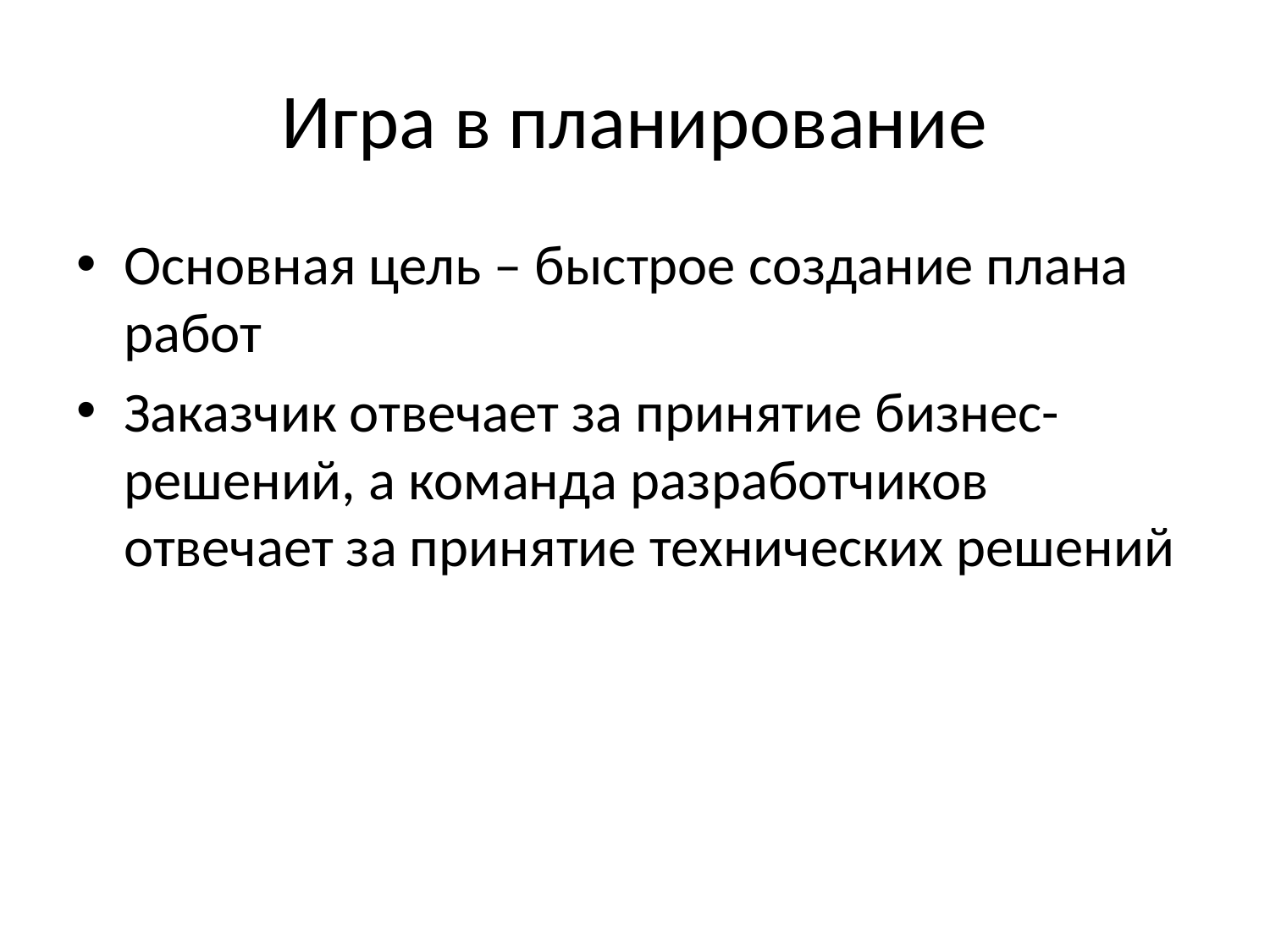

# Игра в планирование
Основная цель – быстрое создание плана работ
Заказчик отвечает за принятие бизнес-решений, а команда разработчиков отвечает за принятие технических решений